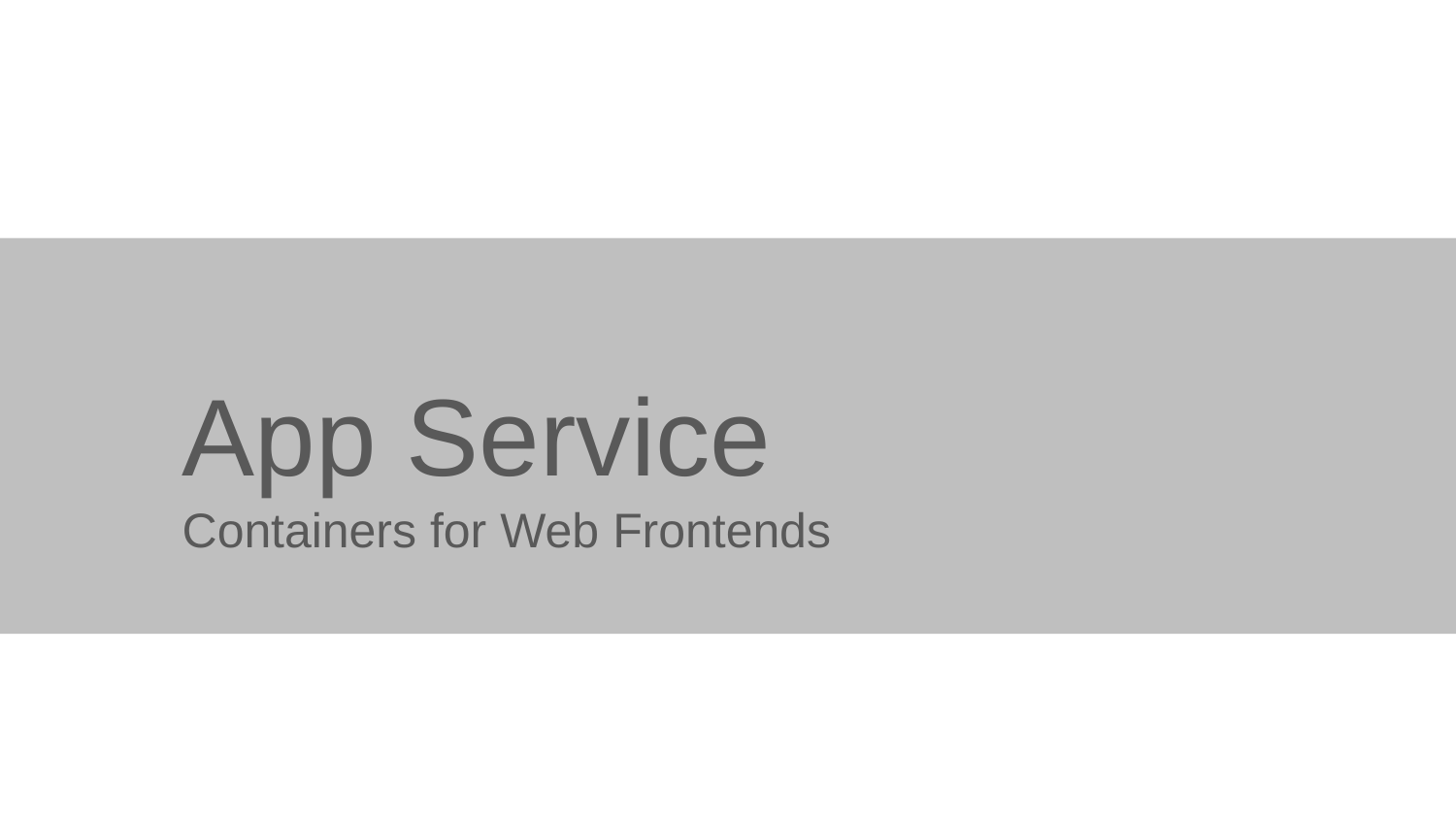

# App Service
Containers for Web Frontends